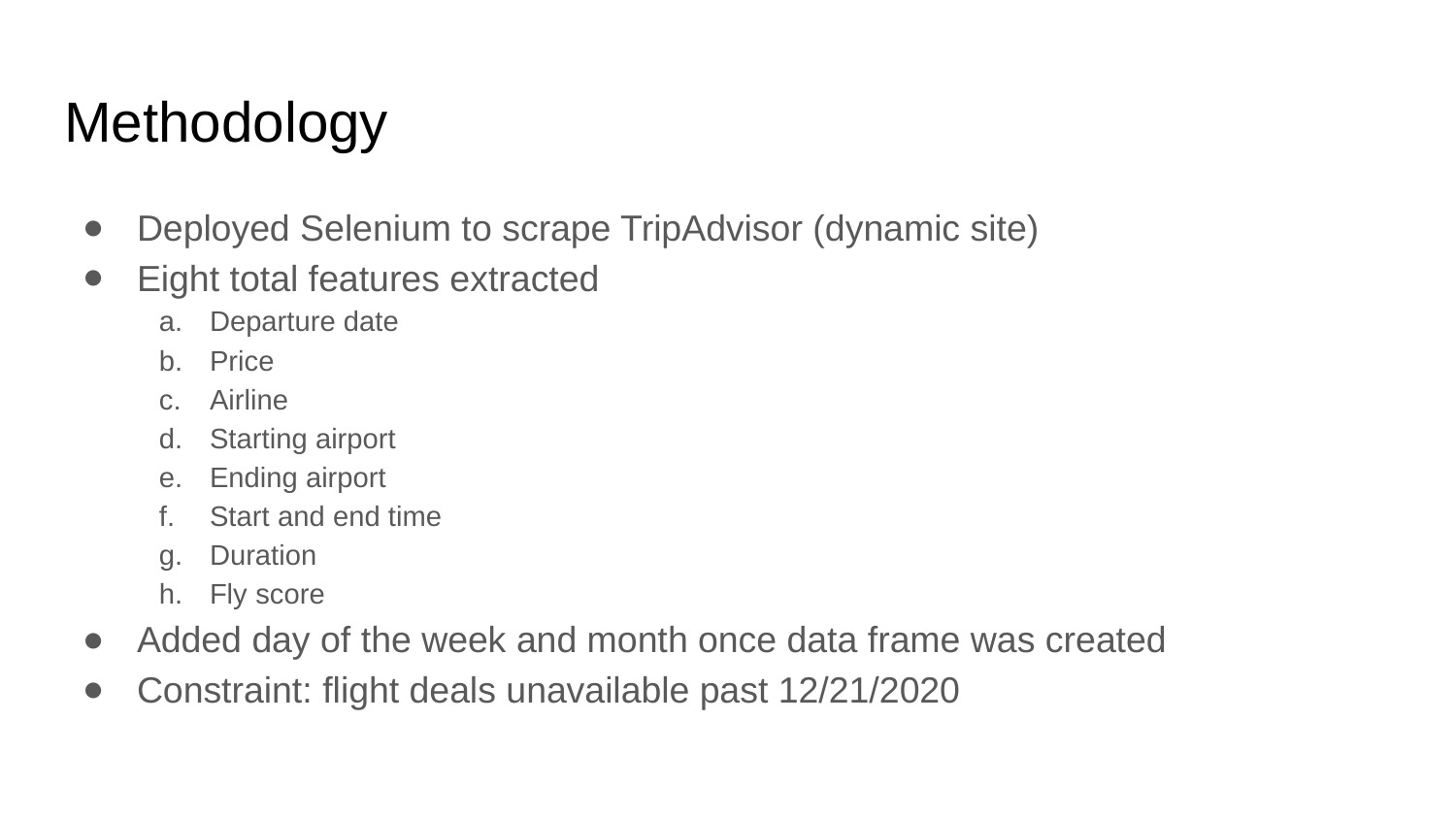

# Methodology
Deployed Selenium to scrape TripAdvisor (dynamic site)
Eight total features extracted
Departure date
Price
Airline
Starting airport
Ending airport
Start and end time
Duration
Fly score
Added day of the week and month once data frame was created
Constraint: flight deals unavailable past 12/21/2020